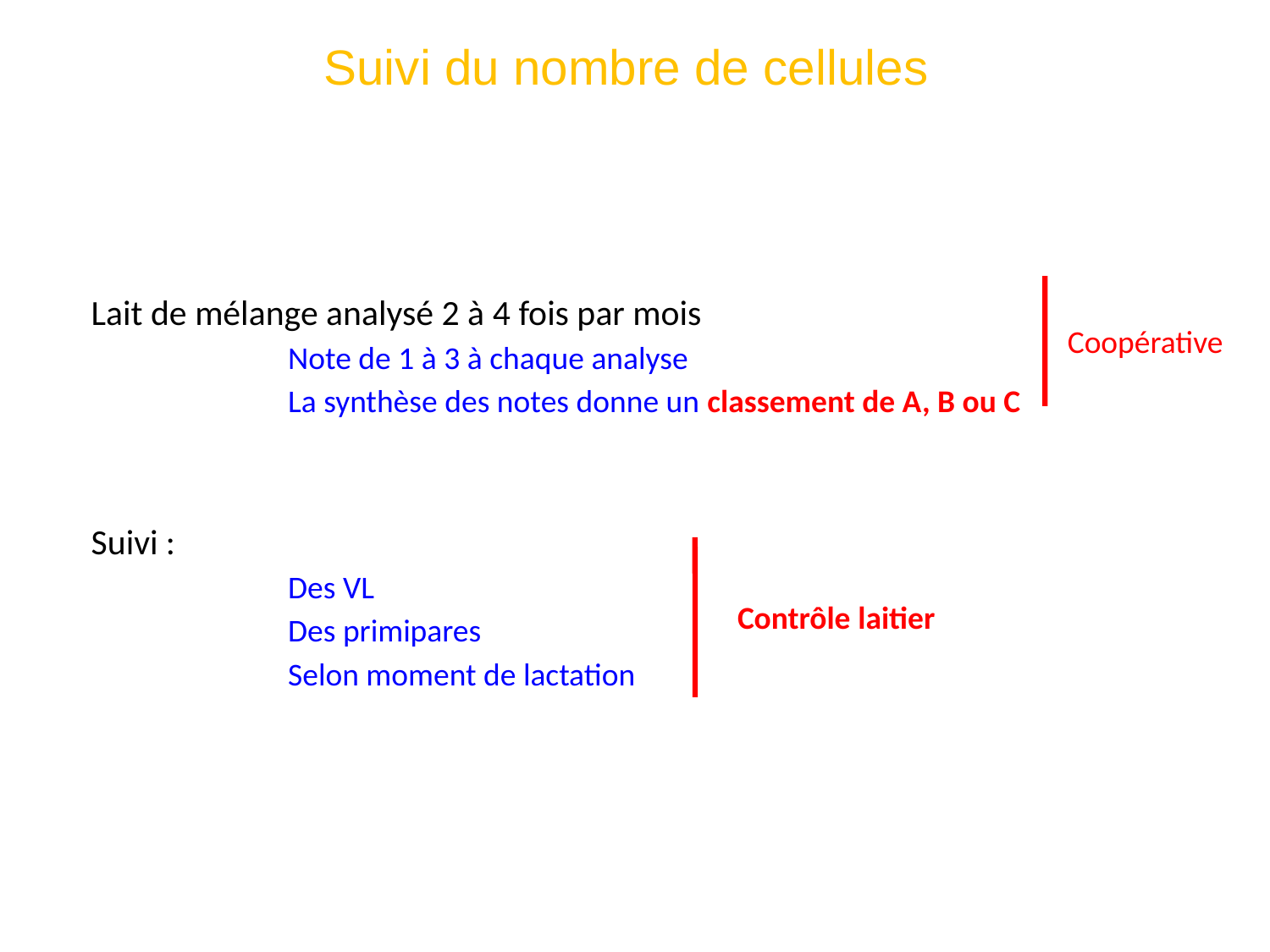

# Suivi du nombre de cellules

Lait de mélange analysé 2 à 4 fois par mois
Note de 1 à 3 à chaque analyse
La synthèse des notes donne un classement de A, B ou C

Suivi :
Des VL
Des primipares
Selon moment de lactation

Coopérative

Contrôle laitier